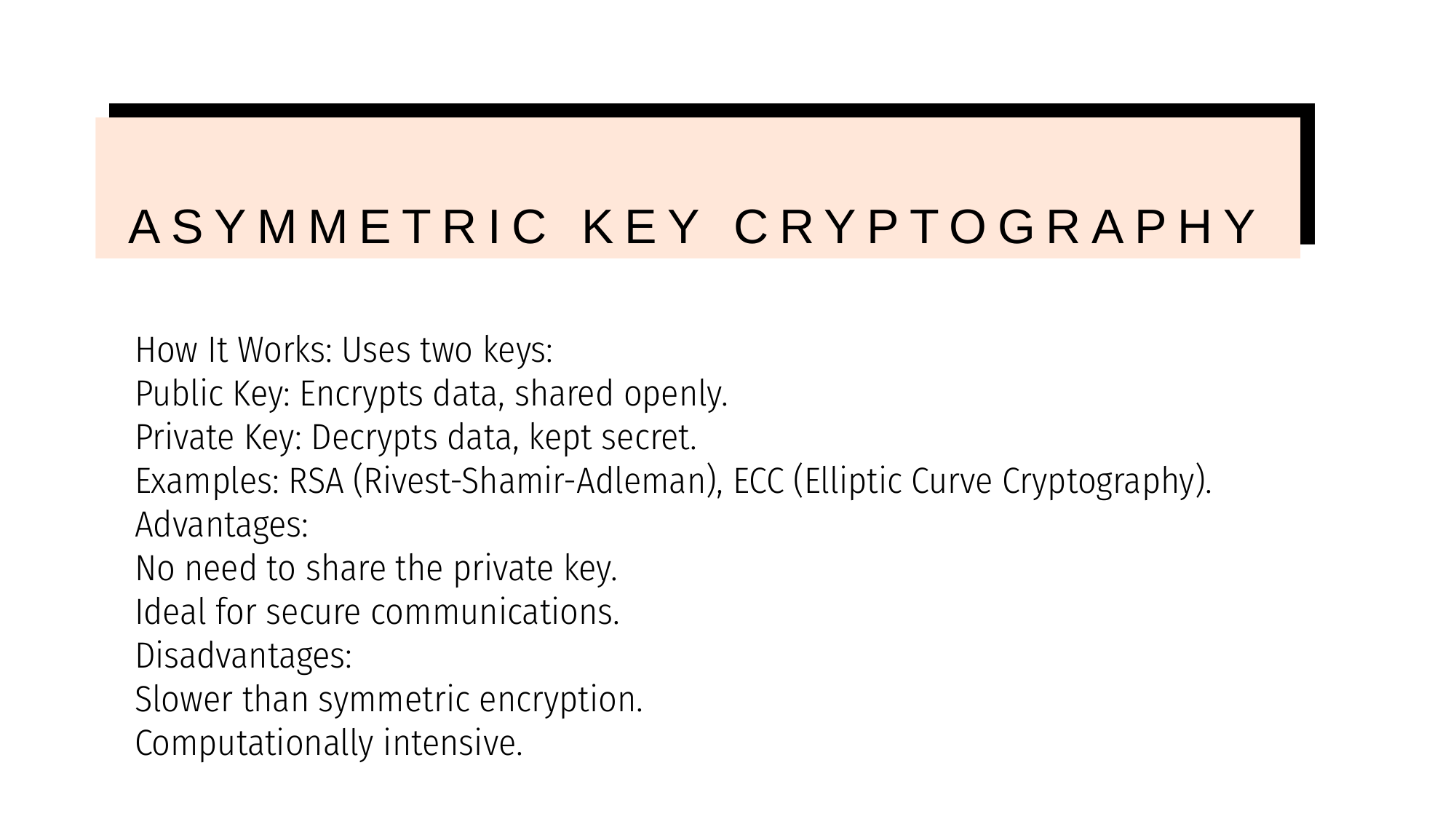

# Asymmetric Key Cryptography
How It Works: Uses two keys:
Public Key: Encrypts data, shared openly.
Private Key: Decrypts data, kept secret.
Examples: RSA (Rivest-Shamir-Adleman), ECC (Elliptic Curve Cryptography).
Advantages:
No need to share the private key.
Ideal for secure communications.
Disadvantages:
Slower than symmetric encryption.
Computationally intensive.